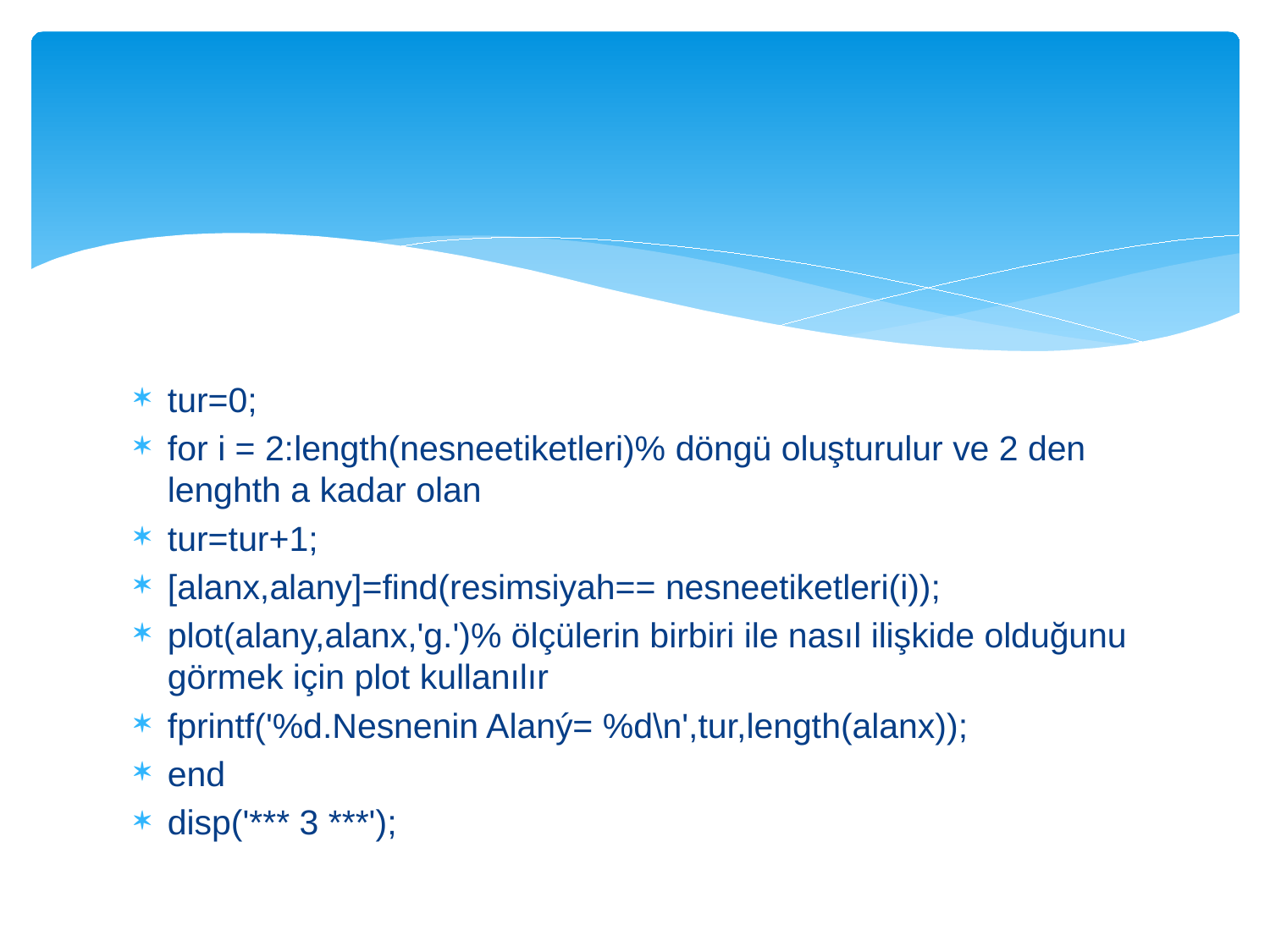

#
tur=0;
for i = 2:length(nesneetiketleri)% döngü oluşturulur ve 2 den lenghth a kadar olan
tur=tur+1;
[alanx,alany]=find(resimsiyah== nesneetiketleri(i));
plot(alany,alanx,'g.')% ölçülerin birbiri ile nasıl ilişkide olduğunu görmek için plot kullanılır
fprintf('%d.Nesnenin Alaný= %d\n',tur,length(alanx));
end
disp('*** 3 ***');